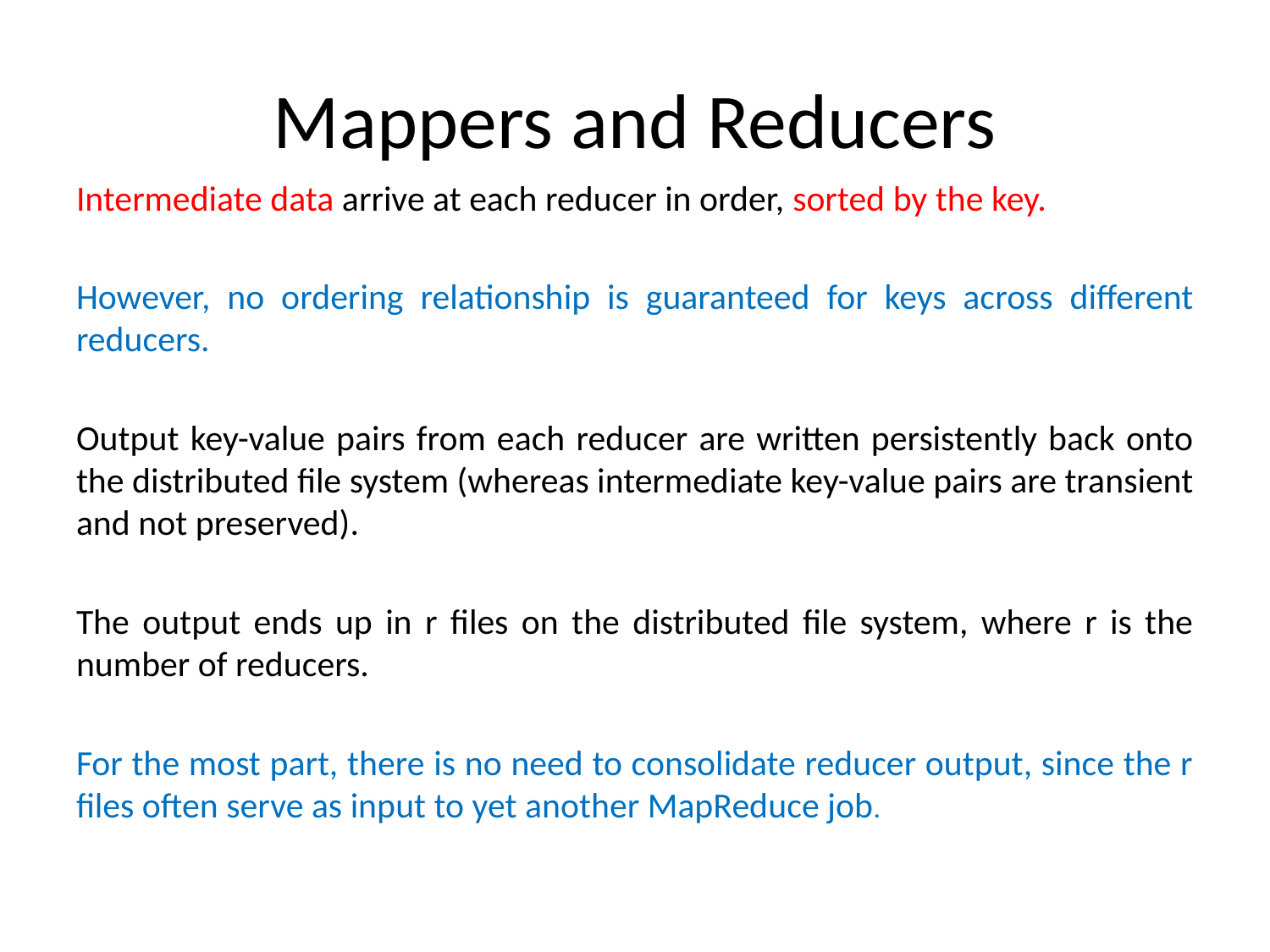

# Mappers and Reducers
Intermediate data arrive at each reducer in order, sorted by the key.

However, no ordering relationship is guaranteed for keys across different reducers.

Output key-value pairs from each reducer are written persistently back onto the distributed file system (whereas intermediate key-value pairs are transient and not preserved).

The output ends up in r files on the distributed file system, where r is the number of reducers.

For the most part, there is no need to consolidate reducer output, since the r files often serve as input to yet another MapReduce job.